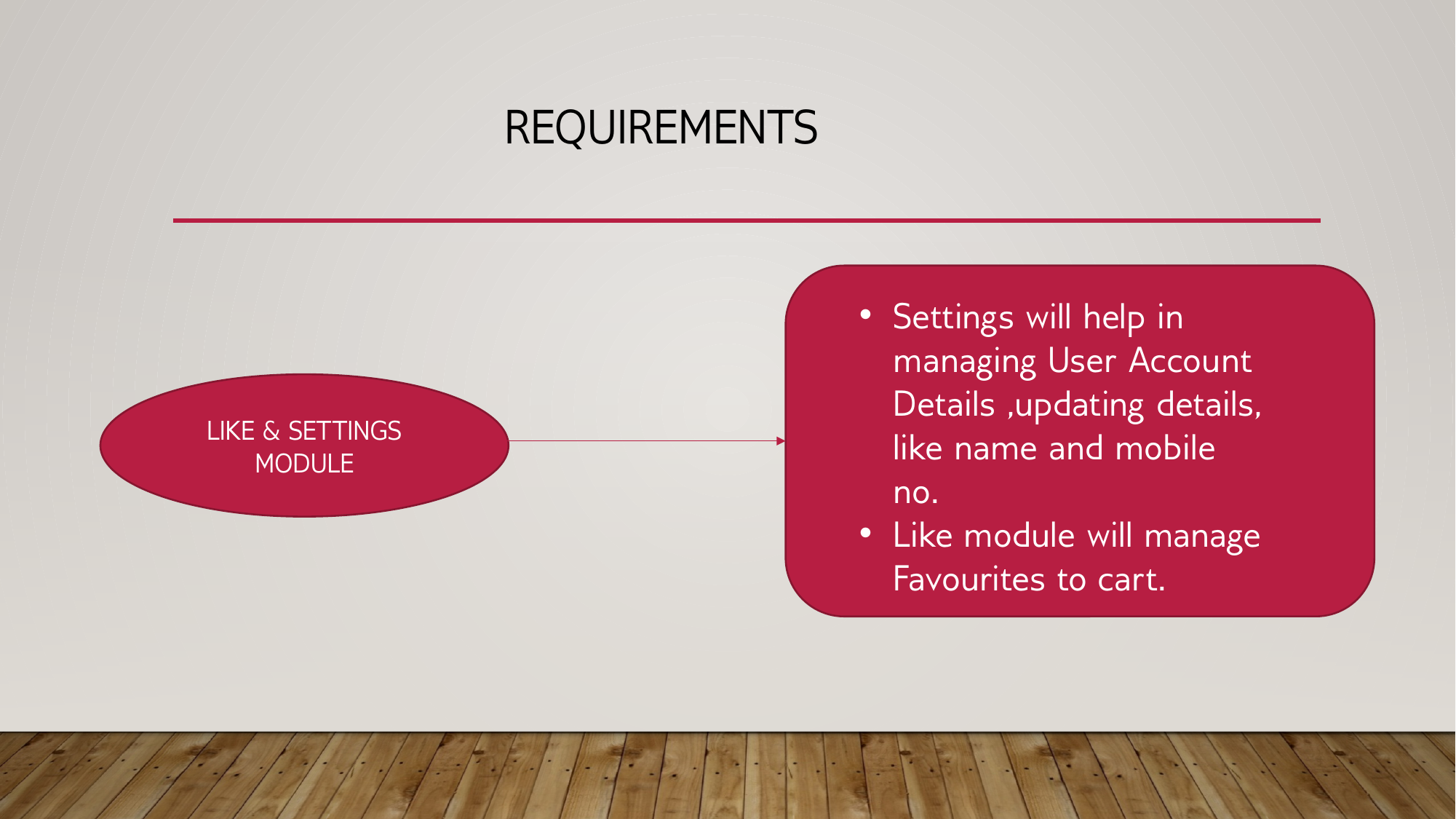

# REQUIREMENTS

Settings will help in managing User Account Details ,updating details, like name and mobile no.
Like module will manage Favourites to cart.

LIKE & SETTINGS MODULE